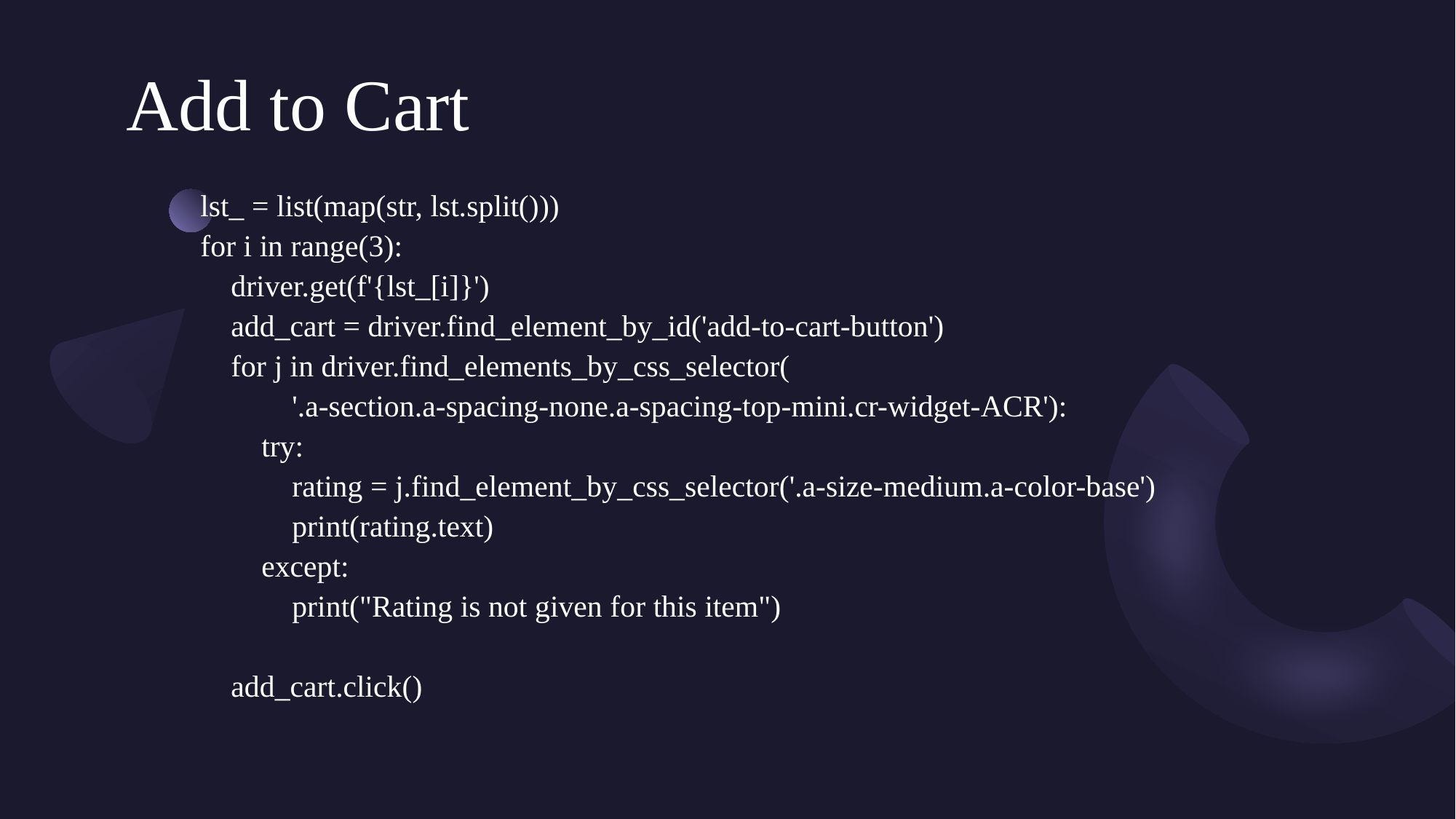

# Add to Cart
lst_ = list(map(str, lst.split()))
for i in range(3):
    driver.get(f'{lst_[i]}')
    add_cart = driver.find_element_by_id('add-to-cart-button')
    for j in driver.find_elements_by_css_selector(
            '.a-section.a-spacing-none.a-spacing-top-mini.cr-widget-ACR'):
        try:
            rating = j.find_element_by_css_selector('.a-size-medium.a-color-base')
            print(rating.text)
        except:
            print("Rating is not given for this item")
    add_cart.click()